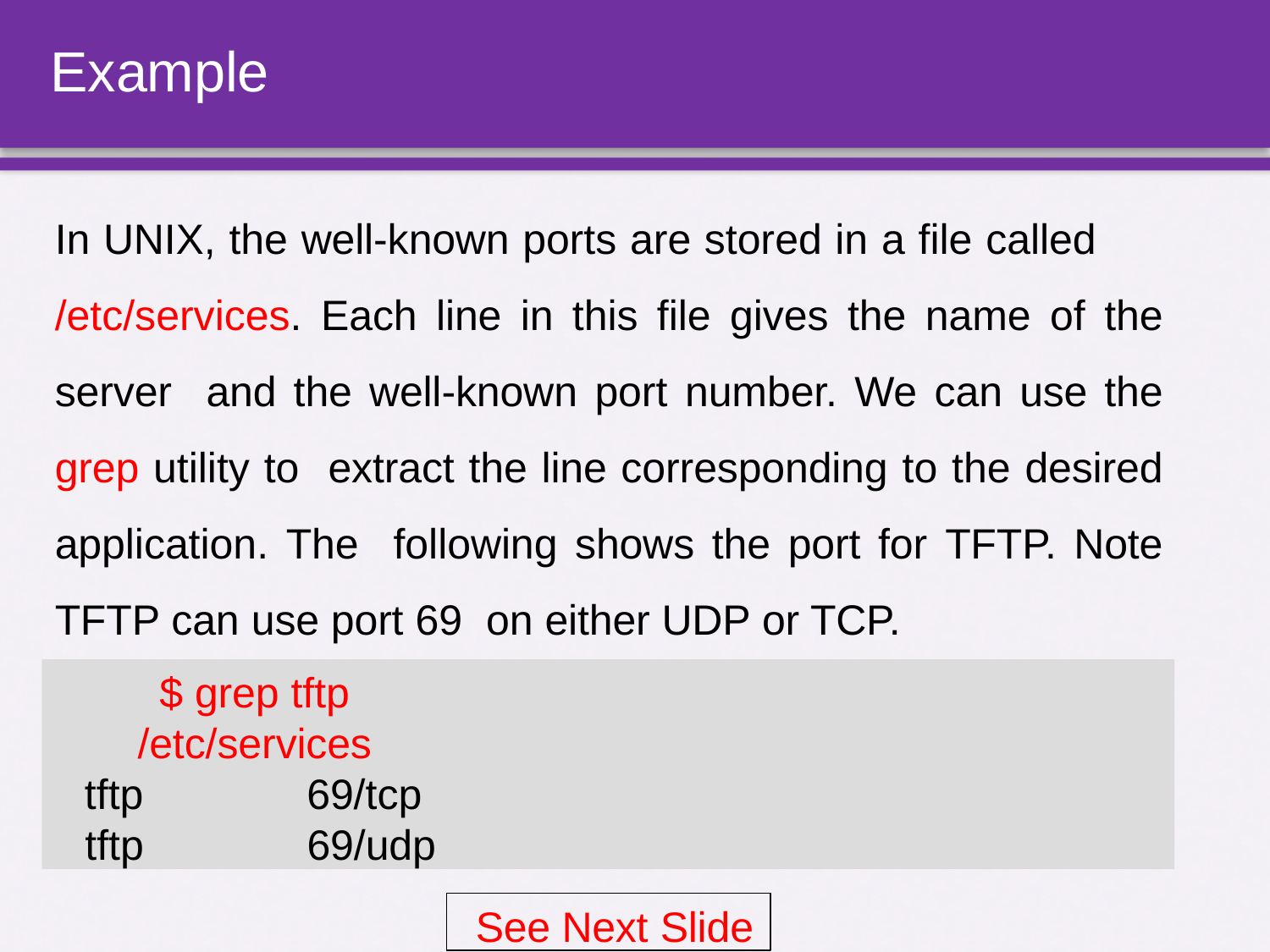

# Example
In UNIX, the well-known ports are stored in a file called
/etc/services. Each line in this file gives the name of the server  and the well-known port number. We can use the grep utility to  extract the line corresponding to the desired application. The  following shows the port for TFTP. Note TFTP can use port 69  on either UDP or TCP.
$ grep tftp /etc/services
tftp	69/tcp
tftp	69/udp
See Next Slide